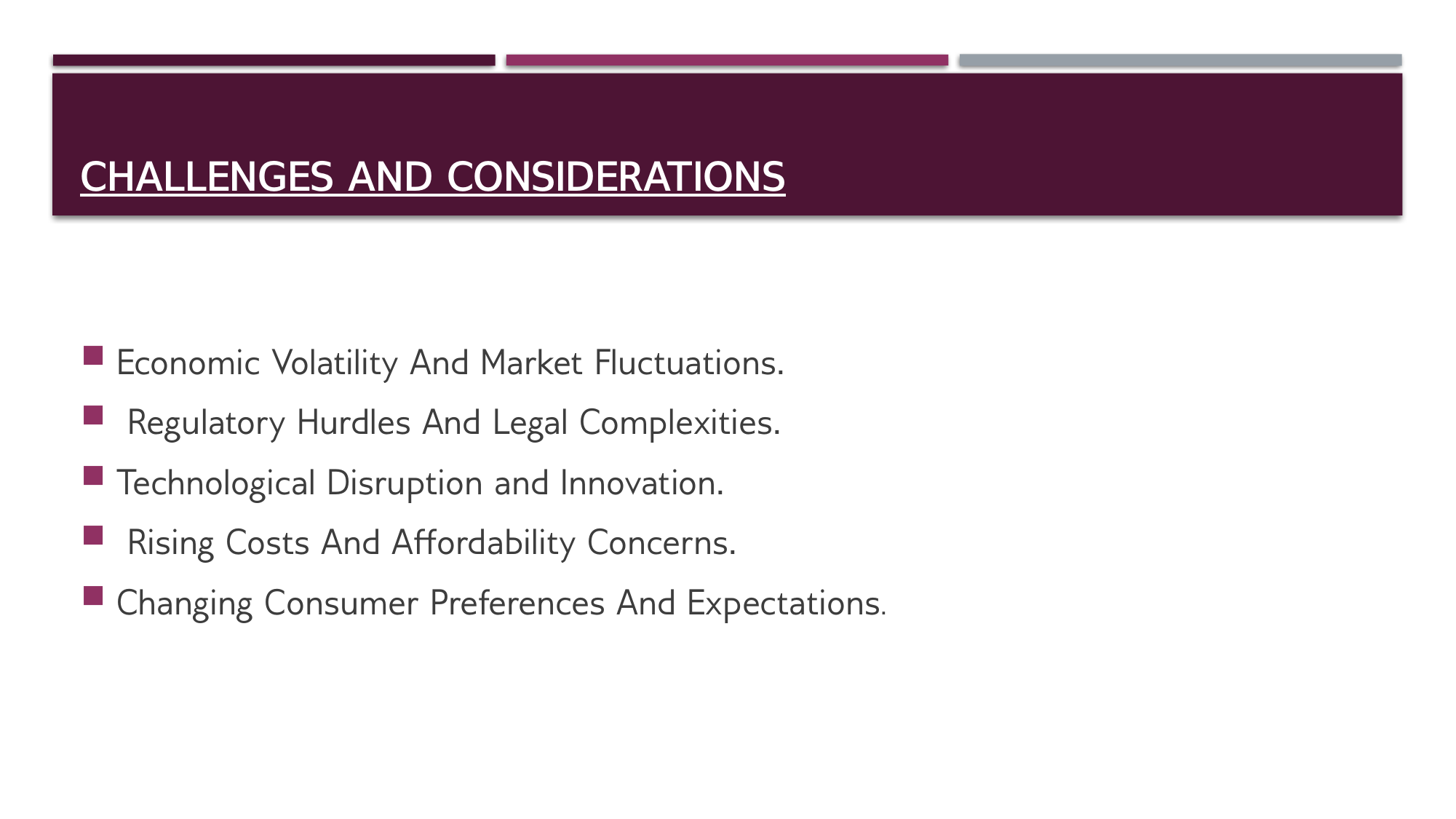

# Challenges and considerations
Economic Volatility And Market Fluctuations.
 Regulatory Hurdles And Legal Complexities.
Technological Disruption and Innovation.
 Rising Costs And Affordability Concerns.
Changing Consumer Preferences And Expectations.